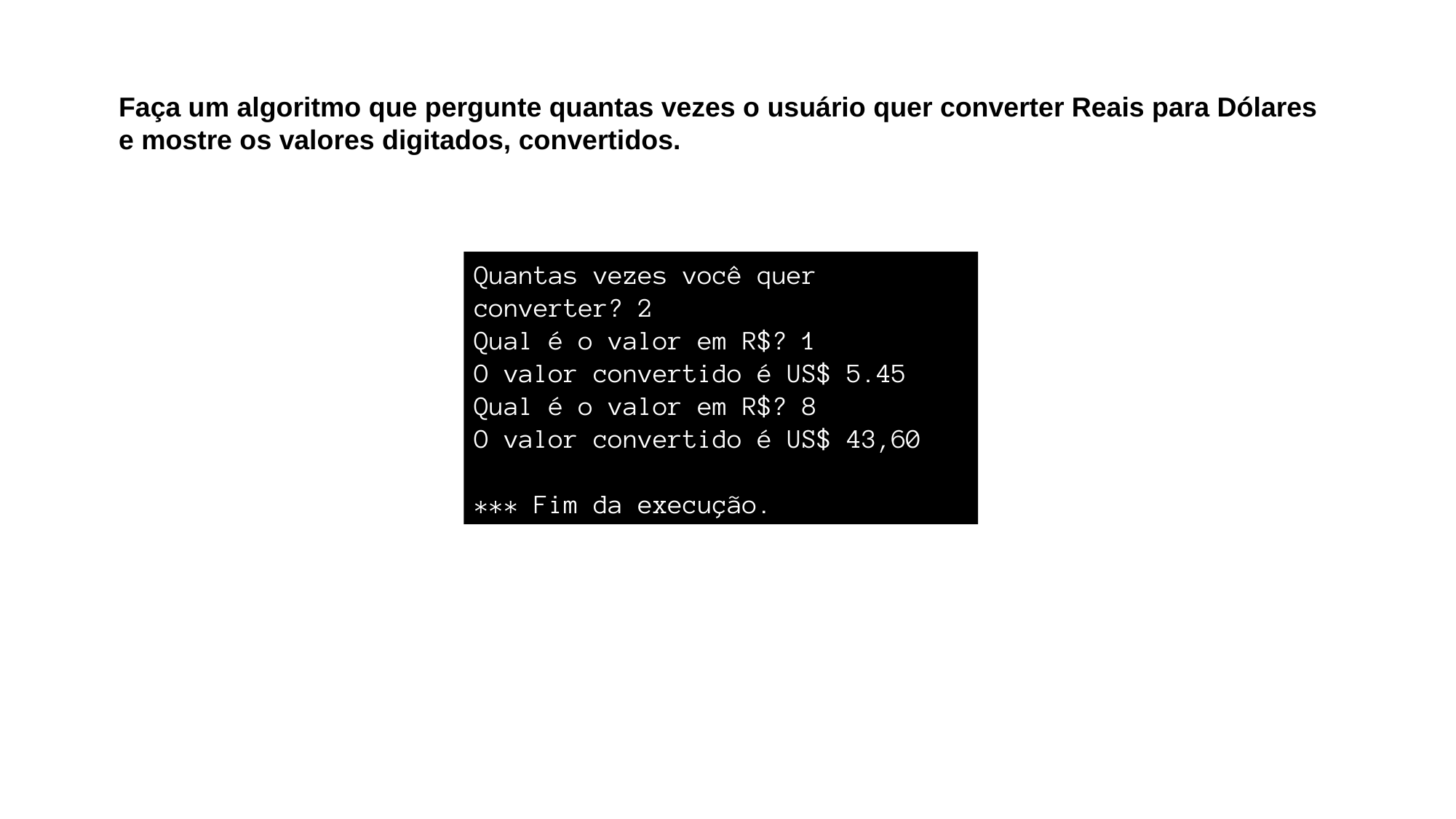

Faça um algoritmo que pergunte quantas vezes o usuário quer converter Reais para Dólares e mostre os valores digitados, convertidos.
Quantas vezes você quer converter? 2
Qual é o valor em R$? 1
O valor convertido é US$ 5.45
Qual é o valor em R$? 8
O valor convertido é US$ 43,60

*** Fim da execução.